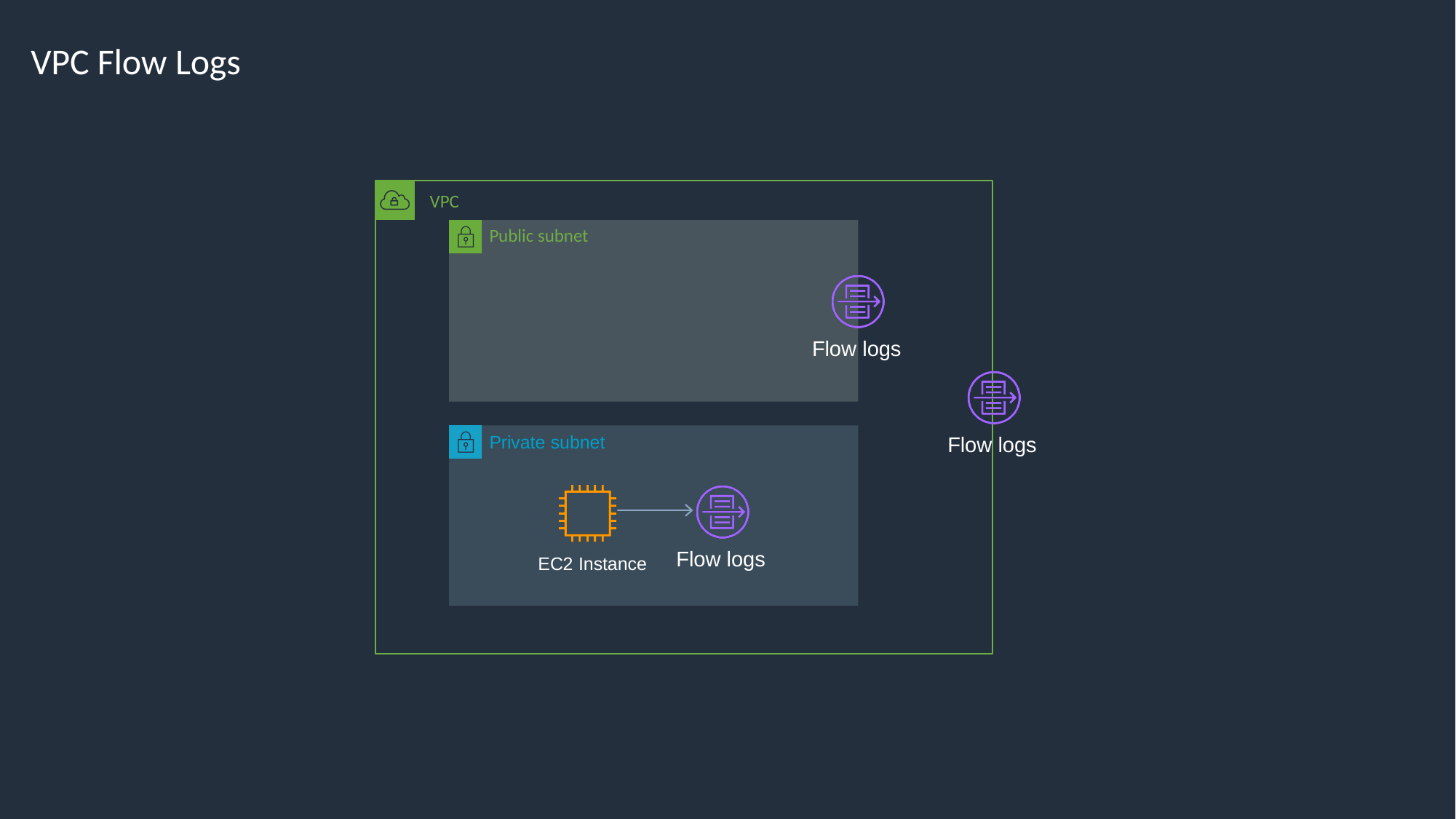

# VPC Flow Logs
VPC
Public subnet

Flow logs

Private subnet
Flow logs

Flow logs
EC2 Instance